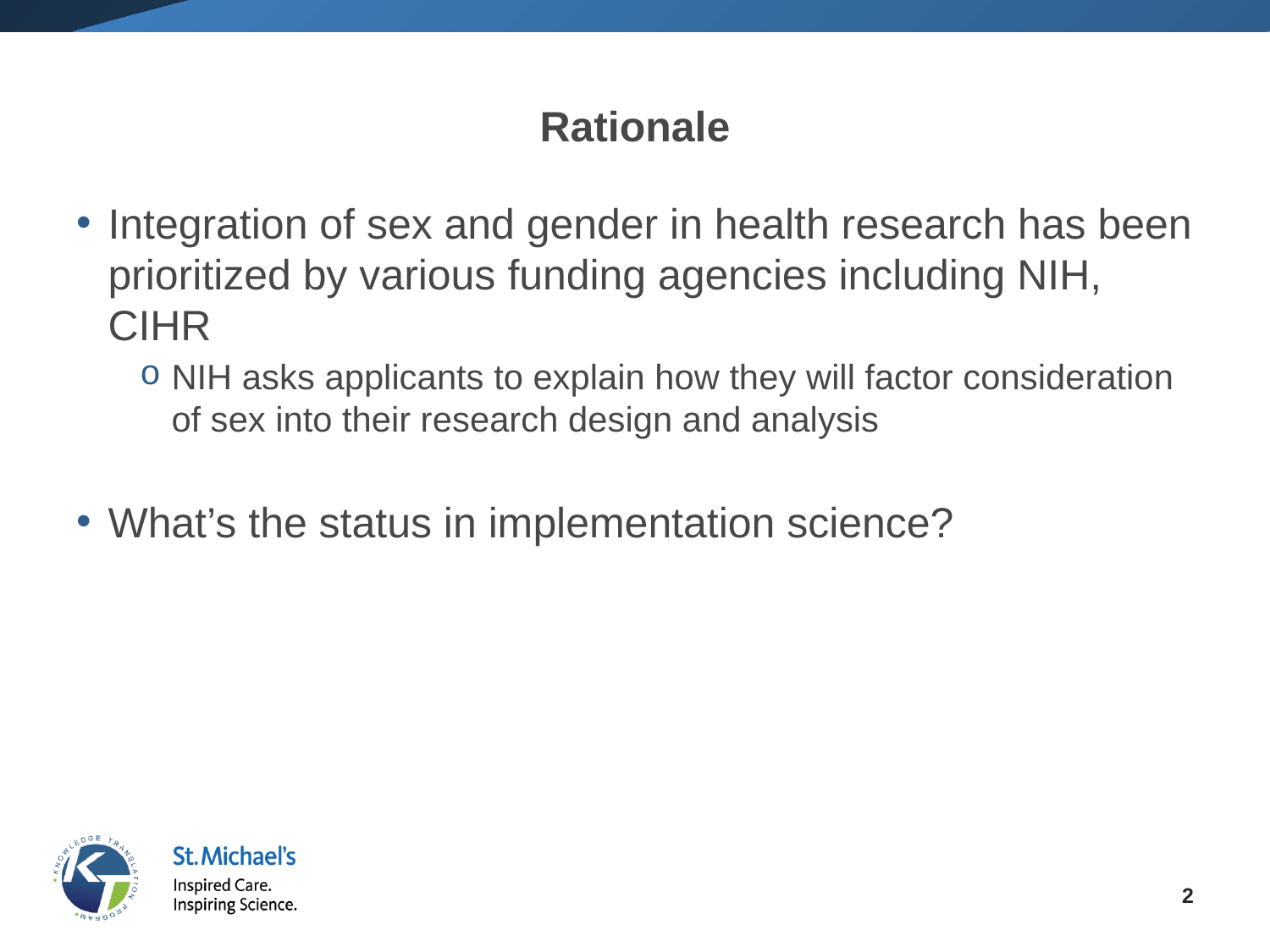

# Rationale
Integration of sex and gender in health research has been prioritized by various funding agencies including NIH, CIHR
NIH asks applicants to explain how they will factor consideration of sex into their research design and analysis
What’s the status in implementation science?

2